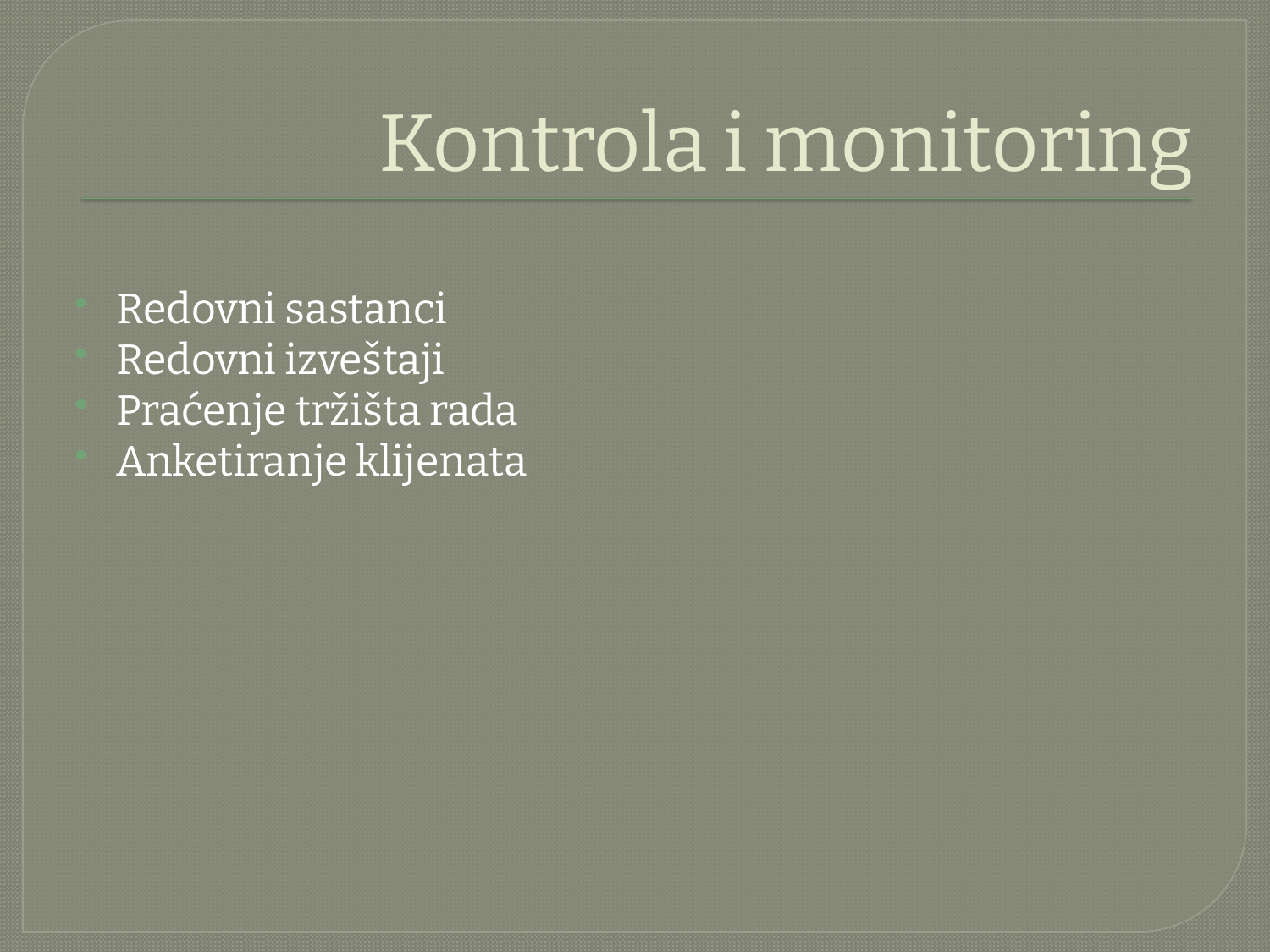

# Kontrola i monitoring
Redovni sastanci
Redovni izveštaji
Praćenje tržišta rada
Anketiranje klijenata